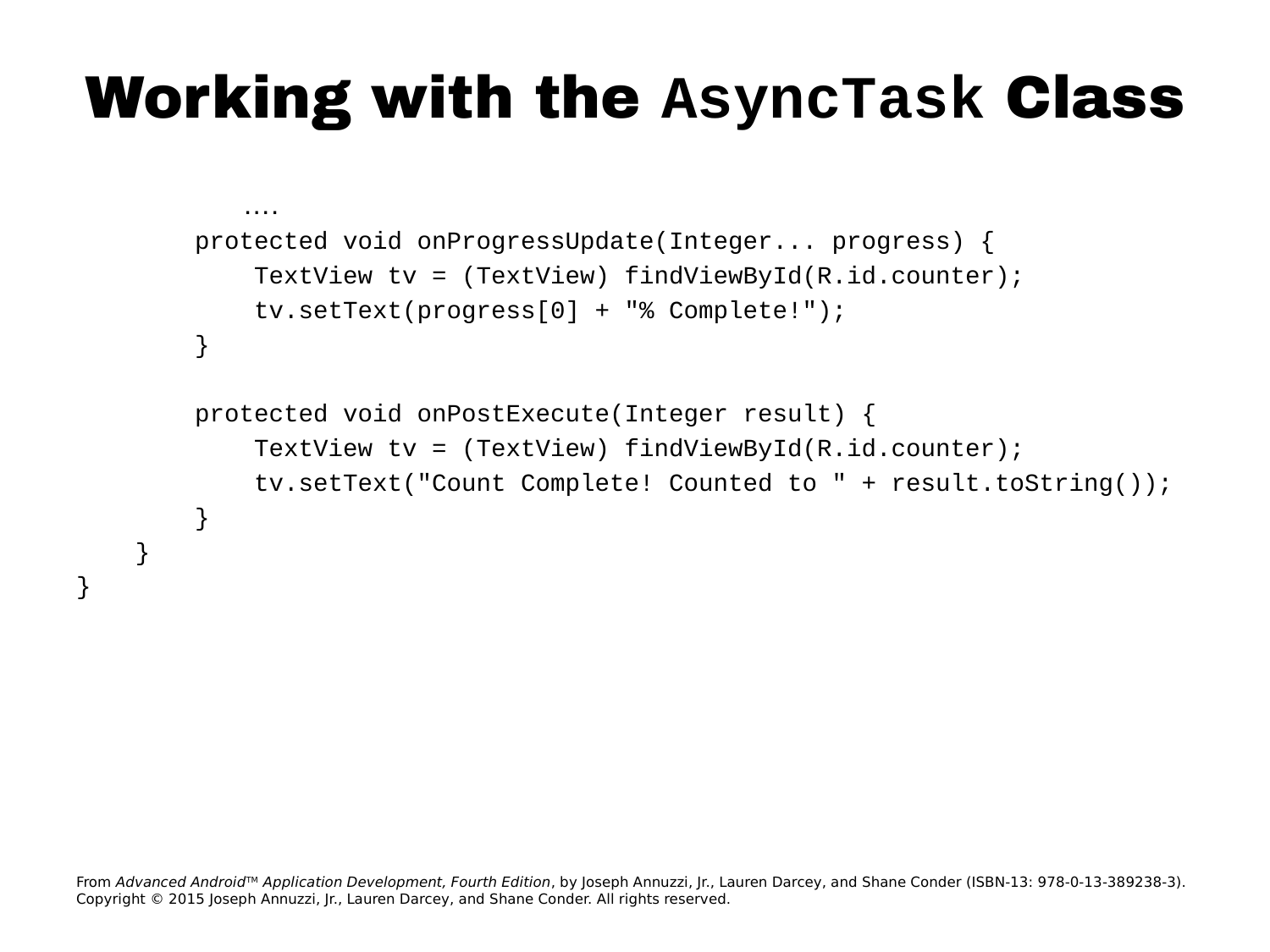

# Working with the AsyncTask Class
 ….
        protected void onProgressUpdate(Integer... progress) {
            TextView tv = (TextView) findViewById(R.id.counter);
            tv.setText(progress[0] + "% Complete!");
        }

        protected void onPostExecute(Integer result) {
            TextView tv = (TextView) findViewById(R.id.counter);
            tv.setText("Count Complete! Counted to " + result.toString());
        }
    }
}

From Advanced AndroidTM Application Development, Fourth Edition, by Joseph Annuzzi, Jr., Lauren Darcey, and Shane Conder (ISBN-13: 978-0-13-389238-3). Copyright © 2015 Joseph Annuzzi, Jr., Lauren Darcey, and Shane Conder. All rights reserved.